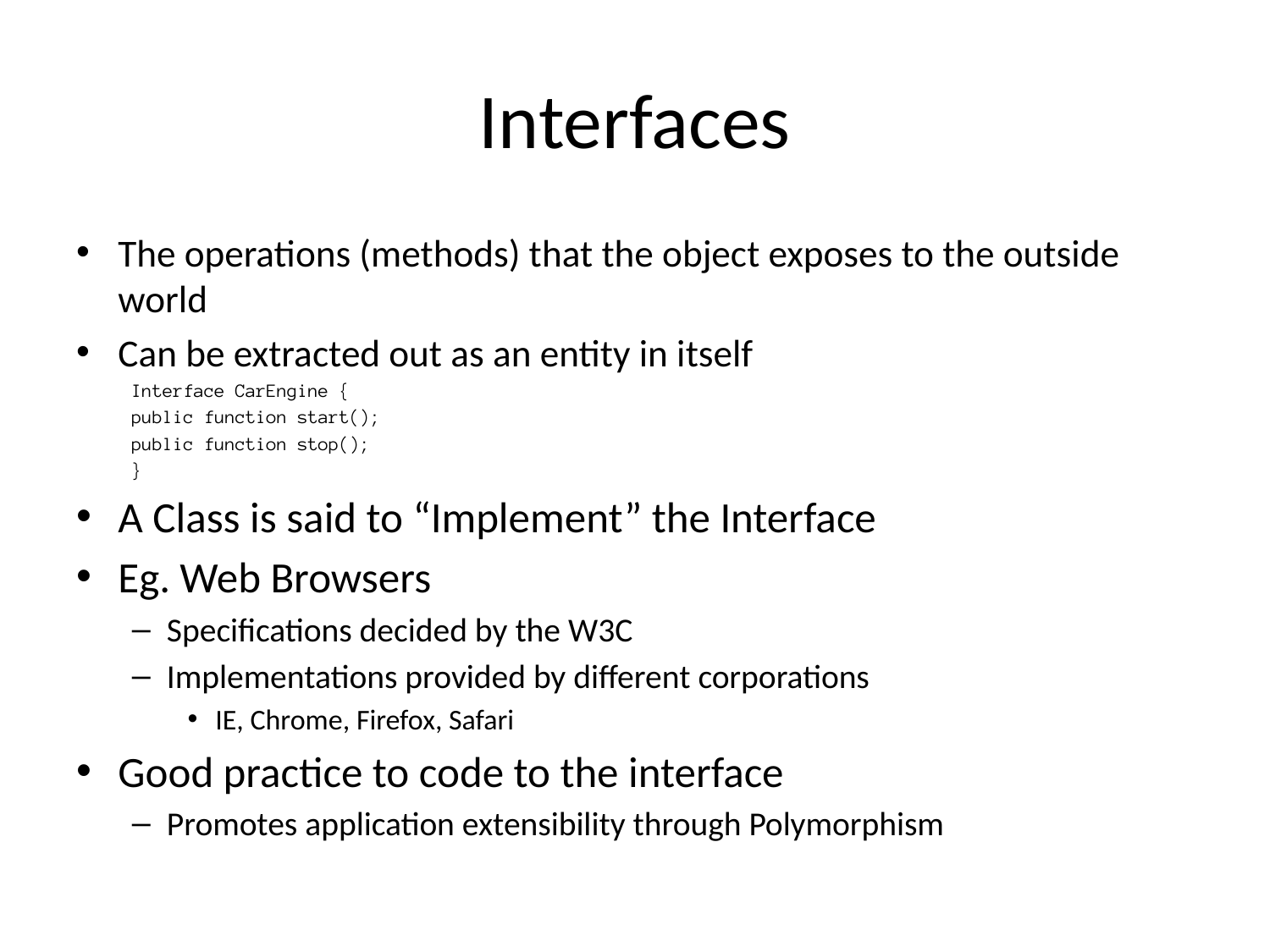

# Interfaces
The operations (methods) that the object exposes to the outside world
Can be extracted out as an entity in itself
Interface CarEngine {
	public function start();
	public function stop();
}
A Class is said to “Implement” the Interface
Eg. Web Browsers
Specifications decided by the W3C
Implementations provided by different corporations
IE, Chrome, Firefox, Safari
Good practice to code to the interface
Promotes application extensibility through Polymorphism